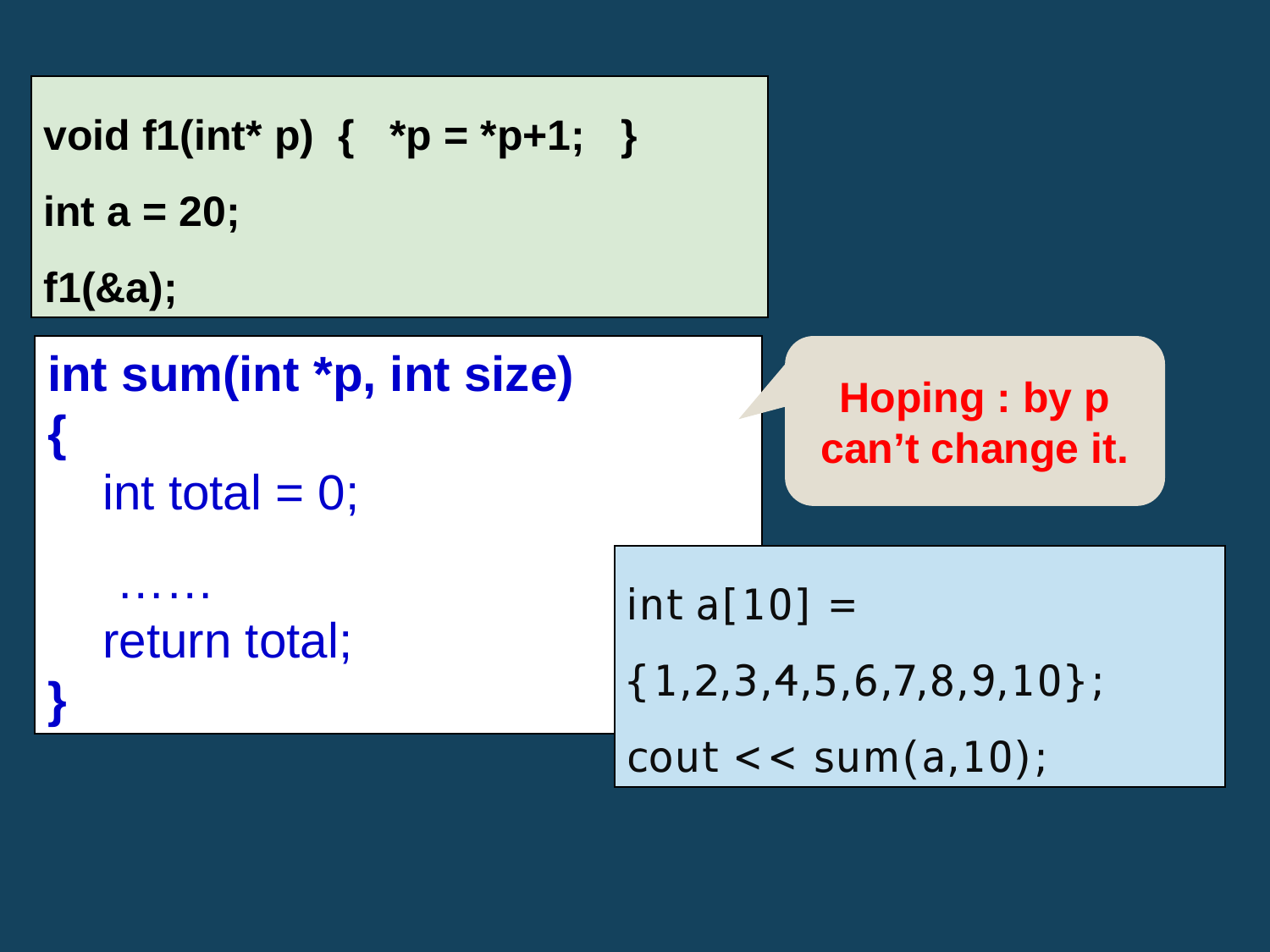

void f1(int* p)  {   *p = *p+1;   }
int a = 20;
f1(&a);
int sum(int *p, int size)
{
    int total = 0;
     ……
    return total;
}
Hoping : by p can’t change it.
int a[10] = {1,2,3,4,5,6,7,8,9,10};
cout << sum(a,10);